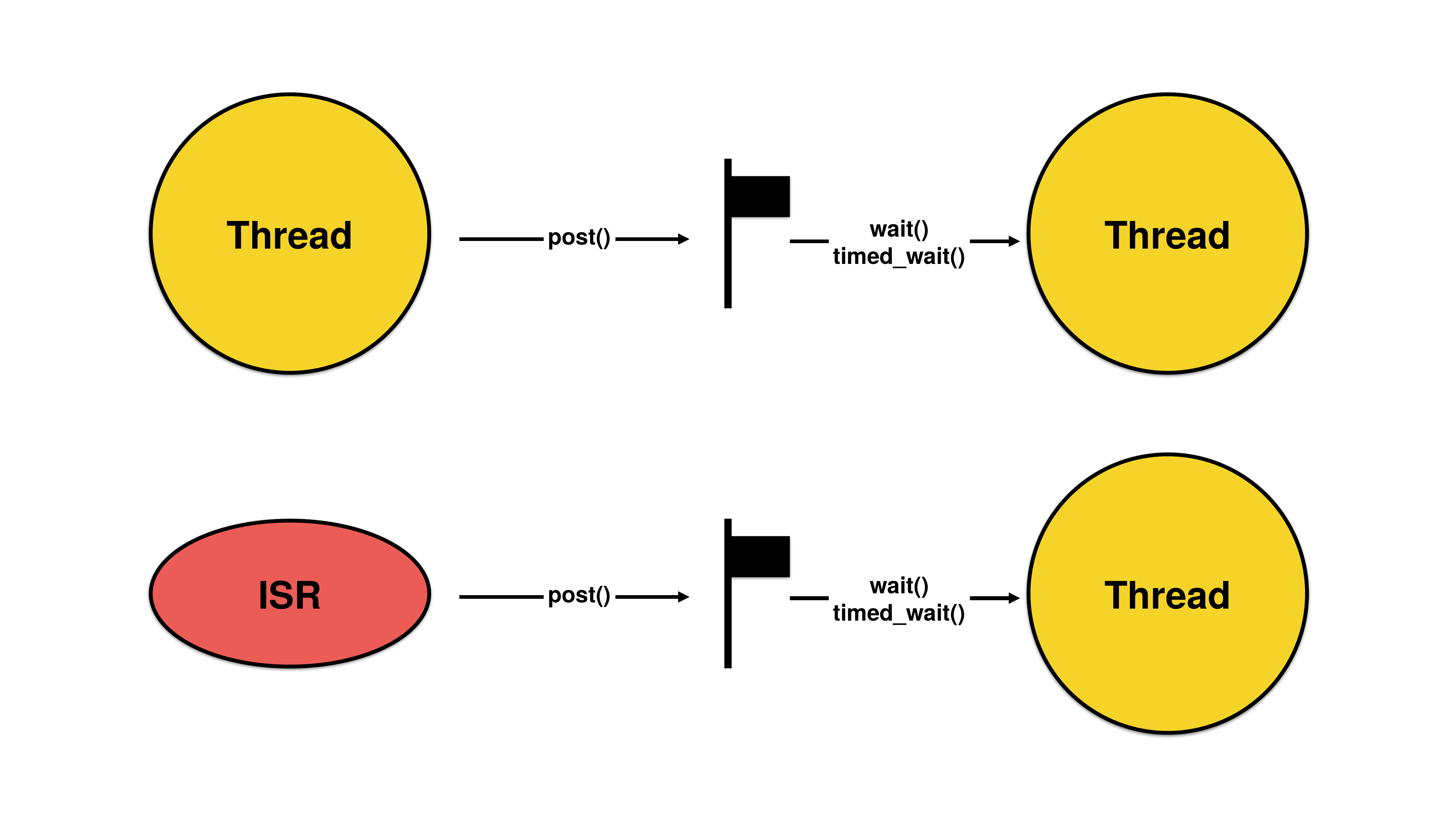

Thread

Thread
wait()
timed_wait()

post()

Thread

ISR
wait()
timed_wait()

post()